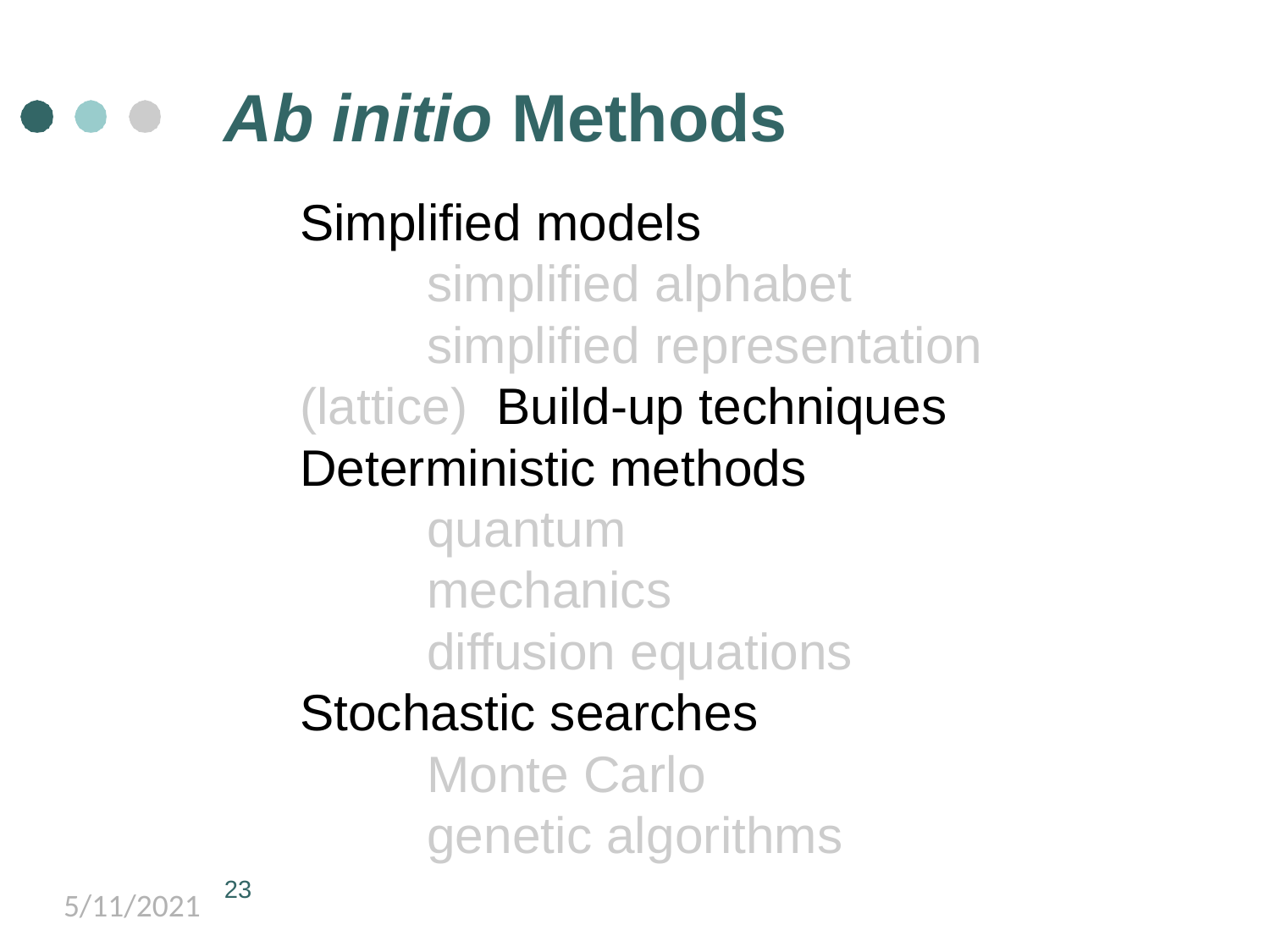

# Ab initio Methods
Simplified models
simplified alphabet
simplified representation (lattice)  Build-up techniques
Deterministic methods  quantum mechanics  diffusion equations
Stochastic searches  Monte Carlo  genetic algorithms
23
5/11/2021